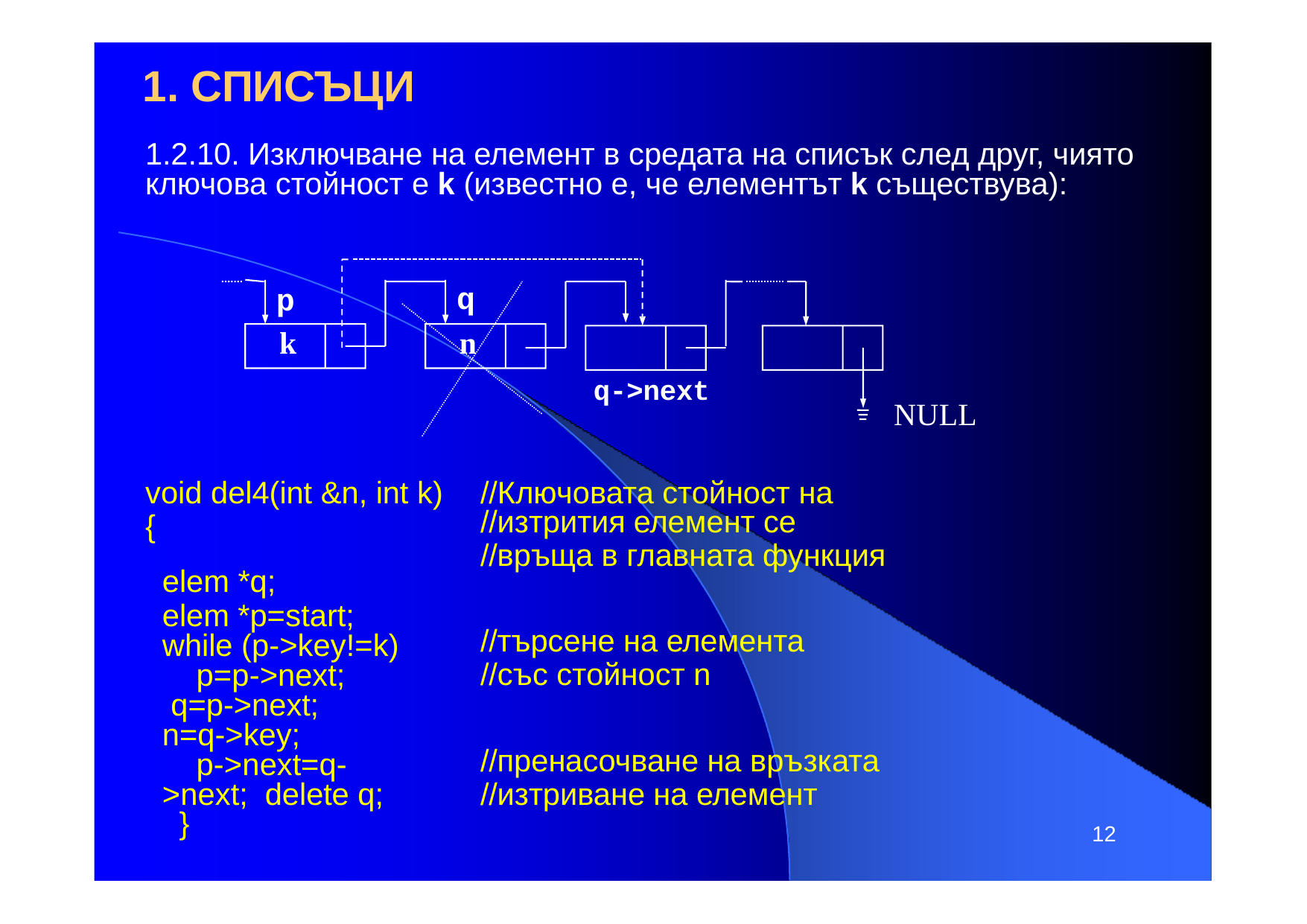

# 1. СПИСЪЦИ
1.2.10. Изключване на елемент в средата на списък след друг, чиято  ключова стойност е k (известно е, че елементът k съществува):

q
n
p
k
q->next
NULL
void del4(int &n, int k)
{
elem *q;
elem *p=start;  while (p->key!=k)
p=p->next;  q=p->next;  n=q->key;
p->next=q->next;  delete q;
}
//Ключовата стойност на
//изтрития елемент се
//връща в главната функция
//търсене на елемента
//със стойност n
//пренасочване на връзката
//изтриване на елемент
12